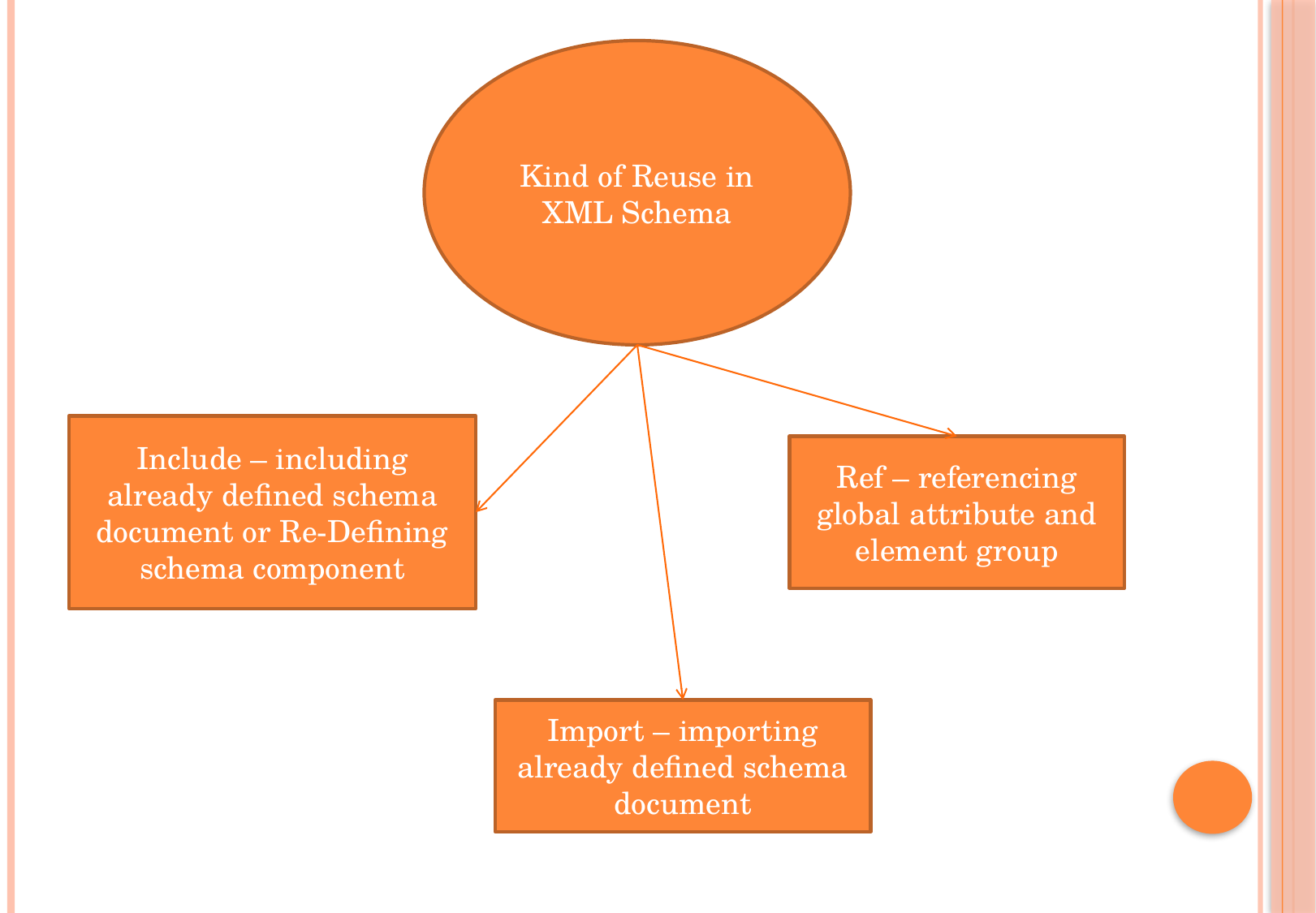

Kind of Reuse in XML Schema
Include – including already defined schema document or Re-Defining schema component
Ref – referencing global attribute and element group
Import – importing already defined schema document